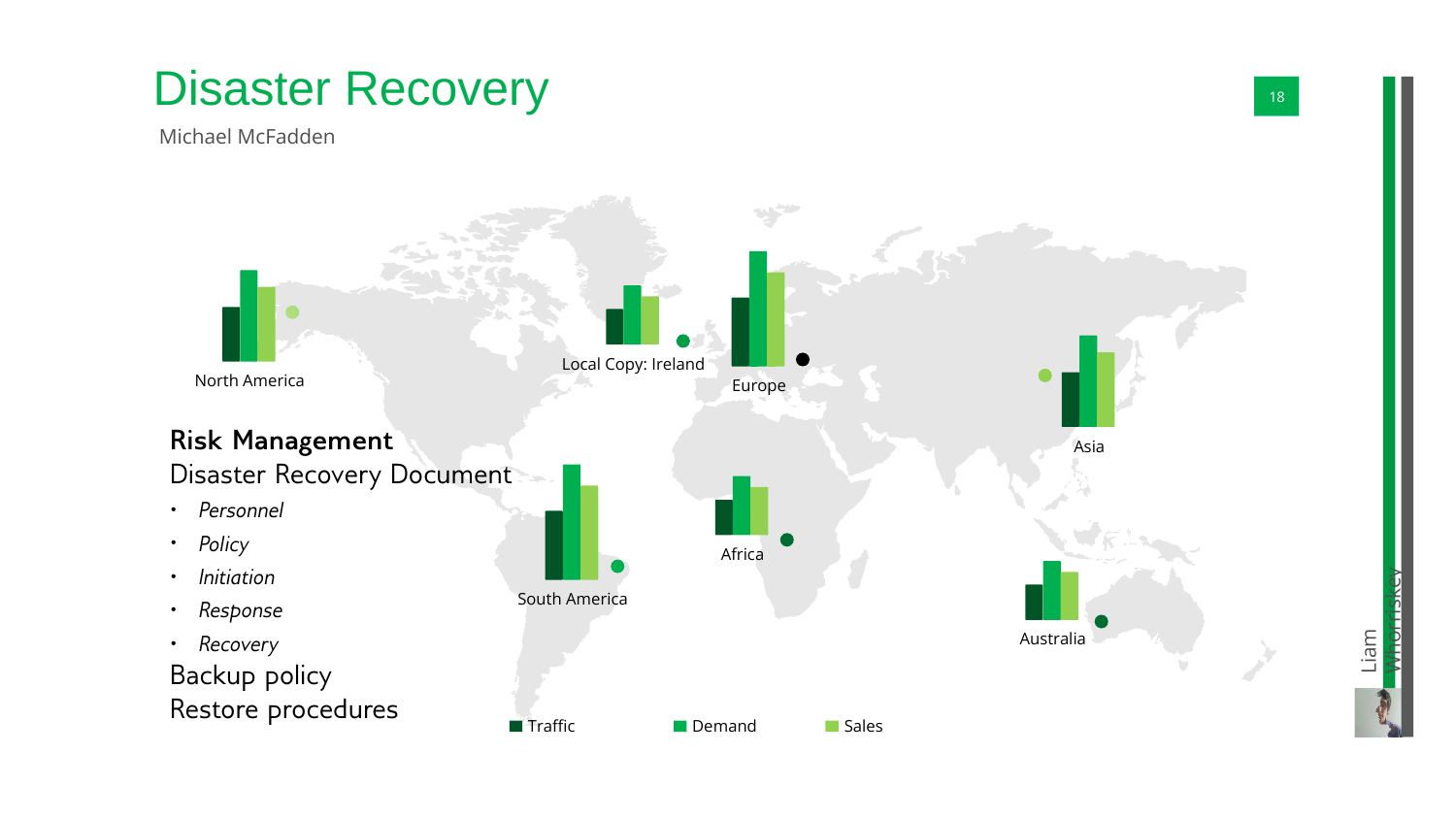

Disaster Recovery

01
18
Michael McFadden

Europe

North America

Local Copy: Ireland

Asia
Risk Management
Disaster Recovery Document
Personnel
Policy
Initiation
Response
Recovery
Backup policy
Restore procedures

South America

Africa

Australia
Liam Whorriskey

Traffic
Demand
Sales